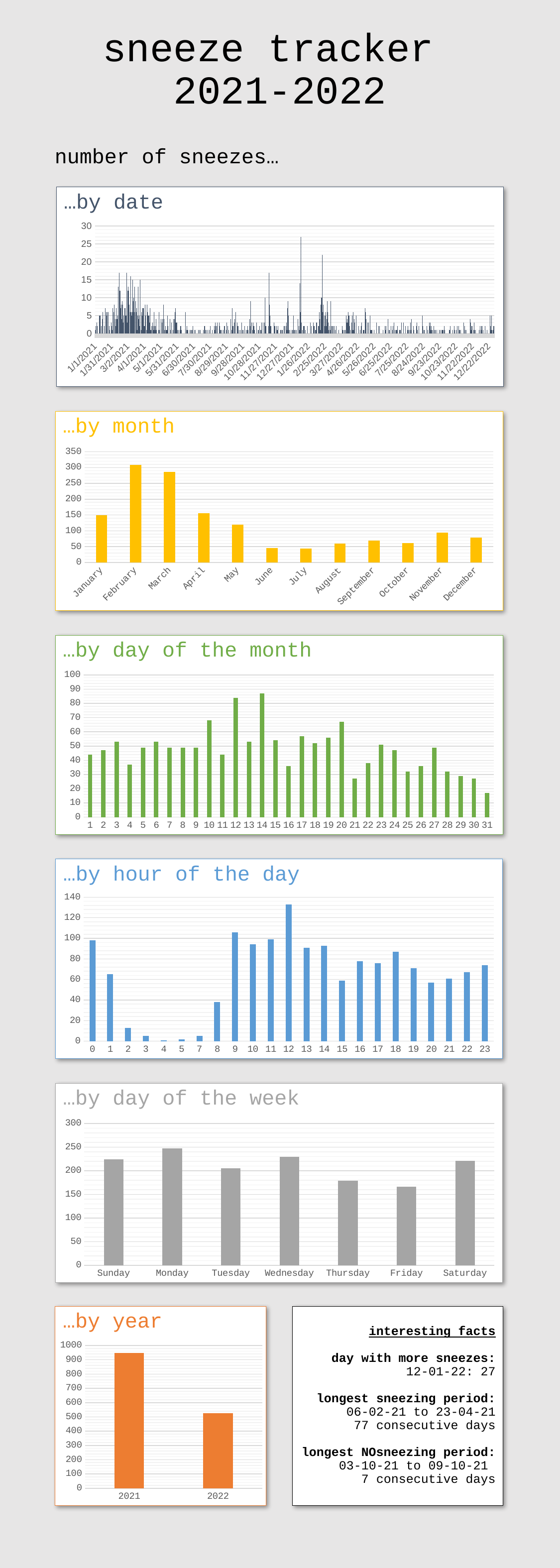

# sneeze tracker 2021-2022
number of sneezes…
…by date

### Chart

| Category | Sneezes |
|---|---|
| 44197 | 1.0 |
| 44198 | 2.0 |
| 44199 | 3.0 |
| 44200 | 2.0 |
| 44204 | 5.0 |
| 44205 | 5.0 |
| 44206 | 5.0 |
| 44208 | 2.0 |
| 44209 | 4.0 |
| 44210 | 6.0 |
| 44213 | 2.0 |
| 44215 | 7.0 |
| 44217 | 6.0 |
| 44218 | 5.0 |
| 44219 | 6.0 |
| 44220 | 6.0 |
| 44222 | 2.0 |
| 44223 | 1.0 |
| 44226 | 3.0 |
| 44227 | 2.0 |
| 44228 | 1.0 |
| 44229 | 7.0 |
| 44230 | 6.0 |
| 44231 | 8.0 |
| 44233 | 4.0 |
| 44234 | 2.0 |
| 44235 | 7.0 |
| 44236 | 4.0 |
| 44237 | 4.0 |
| 44238 | 5.0 |
| 44239 | 13.0 |
| 44240 | 17.0 |
| 44241 | 12.0 |
| 44242 | 12.0 |
| 44243 | 7.0 |
| 44244 | 8.0 |
| 44245 | 4.0 |
| 44246 | 9.0 |
| 44247 | 8.0 |
| 44248 | 3.0 |
| 44249 | 5.0 |
| 44250 | 7.0 |
| 44251 | 7.0 |
| 44252 | 5.0 |
| 44253 | 5.0 |
| 44254 | 17.0 |
| 44255 | 3.0 |
| 44256 | 12.0 |
| 44257 | 13.0 |
| 44258 | 12.0 |
| 44259 | 8.0 |
| 44260 | 6.0 |
| 44261 | 16.0 |
| 44262 | 6.0 |
| 44263 | 5.0 |
| 44264 | 6.0 |
| 44265 | 15.0 |
| 44266 | 9.0 |
| 44267 | 10.0 |
| 44268 | 6.0 |
| 44269 | 13.0 |
| 44270 | 9.0 |
| 44271 | 6.0 |
| 44272 | 7.0 |
| 44273 | 1.0 |
| 44274 | 5.0 |
| 44275 | 13.0 |
| 44276 | 4.0 |
| 44277 | 5.0 |
| 44278 | 2.0 |
| 44279 | 15.0 |
| 44280 | 1.0 |
| 44281 | 6.0 |
| 44282 | 5.0 |
| 44283 | 7.0 |
| 44284 | 7.0 |
| 44285 | 7.0 |
| 44286 | 2.0 |
| 44287 | 2.0 |
| 44288 | 8.0 |
| 44289 | 5.0 |
| 44290 | 1.0 |
| 44291 | 8.0 |
| 44292 | 6.0 |
| 44293 | 5.0 |
| 44294 | 5.0 |
| 44295 | 5.0 |
| 44296 | 3.0 |
| 44297 | 7.0 |
| 44298 | 1.0 |
| 44299 | 1.0 |
| 44300 | 2.0 |
| 44301 | 3.0 |
| 44302 | 2.0 |
| 44303 | 1.0 |
| 44304 | 6.0 |
| 44305 | 2.0 |
| 44306 | 1.0 |
| 44307 | 2.0 |
| 44308 | 4.0 |
| 44309 | 1.0 |
| 44312 | 1.0 |
| 44313 | 6.0 |
| 44314 | 1.0 |
| 44317 | 4.0 |
| 44319 | 3.0 |
| 44320 | 4.0 |
| 44321 | 8.0 |
| 44322 | 4.0 |
| 44323 | 1.0 |
| 44325 | 2.0 |
| 44326 | 1.0 |
| 44327 | 1.0 |
| 44328 | 1.0 |
| 44329 | 5.0 |
| 44330 | 2.0 |
| 44333 | 4.0 |
| 44334 | 1.0 |
| 44336 | 3.0 |
| 44339 | 1.0 |
| 44340 | 4.0 |
| 44341 | 4.0 |
| 44342 | 6.0 |
| 44343 | 7.0 |
| 44344 | 3.0 |
| 44345 | 3.0 |
| 44346 | 3.0 |
| 44347 | 1.0 |
| 44349 | 1.0 |
| 44351 | 1.0 |
| 44352 | 2.0 |
| 44353 | 2.0 |
| 44354 | 1.0 |
| 44361 | 6.0 |
| 44363 | 1.0 |
| 44364 | 2.0 |
| 44365 | 1.0 |
| 44366 | 1.0 |
| 44370 | 1.0 |
| 44371 | 1.0 |
| 44372 | 1.0 |
| 44374 | 1.0 |
| 44375 | 2.0 |
| 44378 | 1.0 |
| 44380 | 1.0 |
| 44385 | 1.0 |
| 44387 | 1.0 |
| 44389 | 1.0 |
| 44394 | 1.0 |
| 44396 | 2.0 |
| 44397 | 2.0 |
| 44398 | 1.0 |
| 44400 | 1.0 |
| 44402 | 1.0 |
| 44405 | 1.0 |
| 44407 | 2.0 |
| 44411 | 1.0 |
| 44414 | 2.0 |
| 44415 | 1.0 |
| 44416 | 3.0 |
| 44417 | 2.0 |
| 44419 | 2.0 |
| 44420 | 3.0 |
| 44423 | 3.0 |
| 44424 | 2.0 |
| 44425 | 1.0 |
| 44426 | 1.0 |
| 44428 | 1.0 |
| 44431 | 1.0 |
| 44432 | 2.0 |
| 44433 | 2.0 |
| 44436 | 1.0 |
| 44437 | 3.0 |
| 44439 | 2.0 |
| 44441 | 1.0 |
| 44444 | 4.0 |
| 44446 | 1.0 |
| 44447 | 7.0 |
| 44448 | 2.0 |
| 44449 | 2.0 |
| 44451 | 3.0 |
| 44452 | 4.0 |
| 44453 | 6.0 |
| 44456 | 3.0 |
| 44457 | 2.0 |
| 44458 | 2.0 |
| 44460 | 1.0 |
| 44462 | 1.0 |
| 44464 | 3.0 |
| 44466 | 1.0 |
| 44467 | 1.0 |
| 44470 | 2.0 |
| 44472 | 1.0 |
| 44474 | 1.0 |
| 44475 | 2.0 |
| 44476 | 1.0 |
| 44479 | 4.0 |
| 44480 | 2.0 |
| 44481 | 9.0 |
| 44482 | 3.0 |
| 44484 | 1.0 |
| 44485 | 3.0 |
| 44486 | 2.0 |
| 44487 | 2.0 |
| 44488 | 1.0 |
| 44492 | 3.0 |
| 44494 | 1.0 |
| 44495 | 1.0 |
| 44497 | 2.0 |
| 44499 | 1.0 |
| 44500 | 1.0 |
| 44501 | 3.0 |
| 44503 | 3.0 |
| 44506 | 3.0 |
| 44507 | 10.0 |
| 44508 | 2.0 |
| 44509 | 2.0 |
| 44513 | 2.0 |
| 44514 | 17.0 |
| 44515 | 8.0 |
| 44516 | 5.0 |
| 44517 | 2.0 |
| 44518 | 2.0 |
| 44523 | 3.0 |
| 44524 | 2.0 |
| 44525 | 2.0 |
| 44528 | 2.0 |
| 44529 | 1.0 |
| 44530 | 1.0 |
| 44531 | 2.0 |
| 44535 | 1.0 |
| 44536 | 1.0 |
| 44538 | 1.0 |
| 44539 | 1.0 |
| 44542 | 2.0 |
| 44543 | 2.0 |
| 44545 | 2.0 |
| 44546 | 3.0 |
| 44547 | 1.0 |
| 44548 | 7.0 |
| 44549 | 9.0 |
| 44550 | 5.0 |
| 44551 | 1.0 |
| 44553 | 1.0 |
| 44556 | 1.0 |
| 44557 | 1.0 |
| 44559 | 5.0 |
| 44560 | 1.0 |
| 44561 | 1.0 |
| 44563 | 1.0 |
| 44564 | 1.0 |
| 44567 | 4.0 |
| 44569 | 2.0 |
| 44570 | 1.0 |
| 44571 | 14.0 |
| 44572 | 6.0 |
| 44573 | 27.0 |
| 44574 | 3.0 |
| 44575 | 1.0 |
| 44577 | 2.0 |
| 44578 | 2.0 |
| 44579 | 2.0 |
| 44581 | 1.0 |
| 44584 | 2.0 |
| 44590 | 3.0 |
| 44592 | 2.0 |
| 44595 | 3.0 |
| 44596 | 2.0 |
| 44597 | 2.0 |
| 44599 | 1.0 |
| 44600 | 1.0 |
| 44601 | 3.0 |
| 44602 | 3.0 |
| 44604 | 2.0 |
| 44605 | 2.0 |
| 44606 | 6.0 |
| 44607 | 4.0 |
| 44608 | 1.0 |
| 44609 | 8.0 |
| 44610 | 10.0 |
| 44611 | 10.0 |
| 44612 | 22.0 |
| 44613 | 6.0 |
| 44614 | 8.0 |
| 44615 | 5.0 |
| 44616 | 2.0 |
| 44617 | 5.0 |
| 44618 | 6.0 |
| 44619 | 2.0 |
| 44620 | 4.0 |
| 44621 | 9.0 |
| 44622 | 6.0 |
| 44623 | 3.0 |
| 44624 | 1.0 |
| 44625 | 2.0 |
| 44626 | 1.0 |
| 44627 | 9.0 |
| 44629 | 2.0 |
| 44630 | 2.0 |
| 44632 | 2.0 |
| 44634 | 2.0 |
| 44635 | 1.0 |
| 44637 | 2.0 |
| 44642 | 1.0 |
| 44648 | 2.0 |
| 44649 | 1.0 |
| 44650 | 1.0 |
| 44653 | 1.0 |
| 44654 | 1.0 |
| 44655 | 5.0 |
| 44656 | 3.0 |
| 44657 | 4.0 |
| 44658 | 3.0 |
| 44659 | 6.0 |
| 44660 | 5.0 |
| 44661 | 5.0 |
| 44662 | 2.0 |
| 44664 | 1.0 |
| 44665 | 3.0 |
| 44666 | 5.0 |
| 44667 | 1.0 |
| 44668 | 6.0 |
| 44669 | 1.0 |
| 44670 | 4.0 |
| 44671 | 3.0 |
| 44674 | 5.0 |
| 44678 | 2.0 |
| 44681 | 1.0 |
| 44683 | 2.0 |
| 44684 | 3.0 |
| 44686 | 1.0 |
| 44687 | 1.0 |
| 44688 | 1.0 |
| 44690 | 7.0 |
| 44691 | 6.0 |
| 44692 | 4.0 |
| 44695 | 3.0 |
| 44696 | 3.0 |
| 44699 | 5.0 |
| 44700 | 1.0 |
| 44701 | 1.0 |
| 44702 | 1.0 |
| 44703 | 1.0 |
| 44706 | 1.0 |
| 44711 | 3.0 |
| 44715 | 2.0 |
| 44716 | 2.0 |
| 44723 | 1.0 |
| 44726 | 2.0 |
| 44727 | 1.0 |
| 44728 | 2.0 |
| 44732 | 4.0 |
| 44734 | 1.0 |
| 44735 | 1.0 |
| 44737 | 2.0 |
| 44740 | 1.0 |
| 44741 | 2.0 |
| 44743 | 3.0 |
| 44745 | 1.0 |
| 44746 | 1.0 |
| 44747 | 1.0 |
| 44748 | 1.0 |
| 44749 | 2.0 |
| 44753 | 1.0 |
| 44754 | 1.0 |
| 44755 | 1.0 |
| 44756 | 3.0 |
| 44760 | 3.0 |
| 44764 | 2.0 |
| 44767 | 1.0 |
| 44768 | 2.0 |
| 44769 | 1.0 |
| 44771 | 1.0 |
| 44773 | 3.0 |
| 44774 | 1.0 |
| 44775 | 4.0 |
| 44778 | 2.0 |
| 44779 | 1.0 |
| 44784 | 2.0 |
| 44785 | 3.0 |
| 44786 | 1.0 |
| 44788 | 2.0 |
| 44795 | 5.0 |
| 44796 | 2.0 |
| 44797 | 1.0 |
| 44798 | 1.0 |
| 44803 | 2.0 |
| 44805 | 1.0 |
| 44807 | 3.0 |
| 44808 | 2.0 |
| 44809 | 3.0 |
| 44810 | 1.0 |
| 44811 | 2.0 |
| 44812 | 1.0 |
| 44814 | 1.0 |
| 44816 | 2.0 |
| 44817 | 1.0 |
| 44818 | 1.0 |
| 44821 | 1.0 |
| 44826 | 1.0 |
| 44827 | 1.0 |
| 44830 | 1.0 |
| 44831 | 1.0 |
| 44832 | 1.0 |
| 44833 | 1.0 |
| 44835 | 2.0 |
| 44836 | 1.0 |
| 44844 | 1.0 |
| 44845 | 1.0 |
| 44846 | 2.0 |
| 44850 | 1.0 |
| 44853 | 2.0 |
| 44854 | 1.0 |
| 44857 | 1.0 |
| 44858 | 2.0 |
| 44861 | 2.0 |
| 44862 | 1.0 |
| 44863 | 1.0 |
| 44865 | 1.0 |
| 44870 | 3.0 |
| 44872 | 2.0 |
| 44873 | 1.0 |
| 44875 | 1.0 |
| 44882 | 4.0 |
| 44883 | 3.0 |
| 44884 | 1.0 |
| 44885 | 2.0 |
| 44886 | 2.0 |
| 44888 | 1.0 |
| 44889 | 3.0 |
| 44890 | 1.0 |
| 44892 | 1.0 |
| 44898 | 1.0 |
| 44900 | 2.0 |
| 44902 | 1.0 |
| 44903 | 2.0 |
| 44904 | 2.0 |
| 44906 | 1.0 |
| 44909 | 2.0 |
| 44913 | 1.0 |
| 44918 | 5.0 |
| 44919 | 2.0 |
| 44920 | 1.0 |
| 44921 | 5.0 |
| 44922 | 1.0 |
| 44924 | 1.0 |
| 44925 | 2.0 |
| 44926 | 2.0 |
…by month

### Chart

| Category | sneezes |
|---|---|
| January | 149.0 |
| February | 308.0 |
| March | 286.0 |
| April | 156.0 |
| May | 120.0 |
| June | 45.0 |
| July | 44.0 |
| August | 60.0 |
| September | 69.0 |
| October | 62.0 |
| November | 95.0 |
| December | 79.0 |
…by day of the month

### Chart

| Category | sneezes |
|---|---|
| 1 | 44.0 |
| 2 | 47.0 |
| 3 | 53.0 |
| 4 | 37.0 |
| 5 | 49.0 |
| 6 | 53.0 |
| 7 | 49.0 |
| 8 | 49.0 |
| 9 | 49.0 |
| 10 | 68.0 |
| 11 | 44.0 |
| 12 | 84.0 |
| 13 | 53.0 |
| 14 | 87.0 |
| 15 | 54.0 |
| 16 | 36.0 |
| 17 | 57.0 |
| 18 | 52.0 |
| 19 | 56.0 |
| 20 | 67.0 |
| 21 | 27.0 |
| 22 | 38.0 |
| 23 | 51.0 |
| 24 | 47.0 |
| 25 | 32.0 |
| 26 | 36.0 |
| 27 | 49.0 |
| 28 | 32.0 |
| 29 | 29.0 |
| 30 | 27.0 |
| 31 | 17.0 |
…by hour of the day

### Chart

| Category | sneezes |
|---|---|
| 0 | 98.0 |
| 1 | 65.0 |
| 2 | 13.0 |
| 3 | 5.0 |
| 4 | 1.0 |
| 5 | 2.0 |
| 7 | 5.0 |
| 8 | 38.0 |
| 9 | 106.0 |
| 10 | 94.0 |
| 11 | 99.0 |
| 12 | 133.0 |
| 13 | 91.0 |
| 14 | 93.0 |
| 15 | 59.0 |
| 16 | 78.0 |
| 17 | 76.0 |
| 18 | 87.0 |
| 19 | 71.0 |
| 20 | 57.0 |
| 21 | 61.0 |
| 22 | 67.0 |
| 23 | 74.0 |
…by day of the week

### Chart

| Category | Sneezes |
|---|---|
| Sunday | 224.0 |
| Monday | 248.0 |
| Tuesday | 205.0 |
| Wednesday | 230.0 |
| Thursday | 179.0 |
| Friday | 166.0 |
| Saturday | 221.0 |
interesting facts

day with more sneezes:
12-01-22: 27

longest sneezing period:
06-02-21 to 23-04-21
77 consecutive days

longest NOsneezing period:
03-10-21 to 09-10-21
7 consecutive days

…by year

### Chart

| Category | sneezes |
|---|---|
| 2021 | 947.0 |
| 2022 | 526.0 |